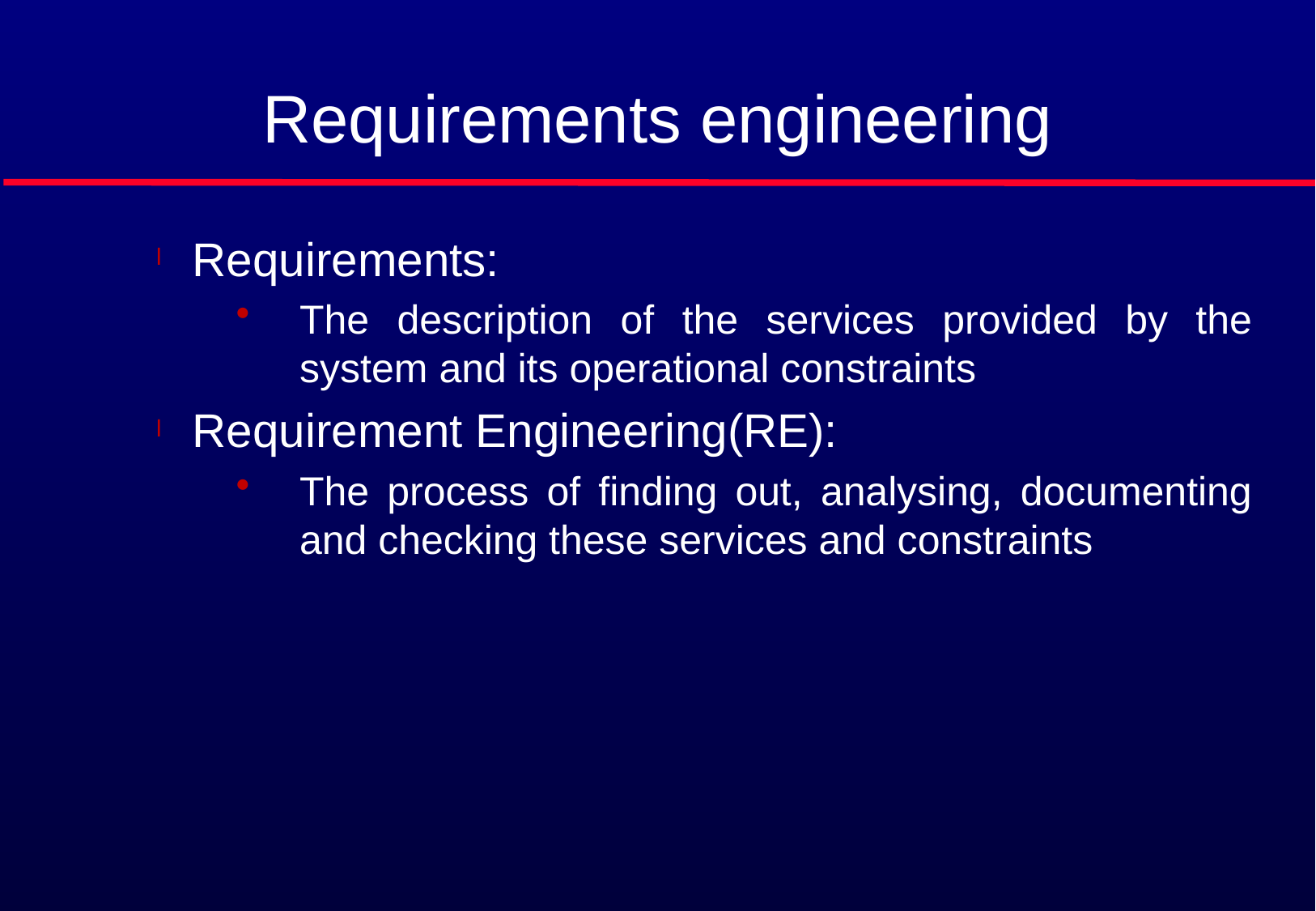

# Requirements engineering
Requirements:
The description of the services provided by the system and its operational constraints
Requirement Engineering(RE):
The process of finding out, analysing, documenting and checking these services and constraints